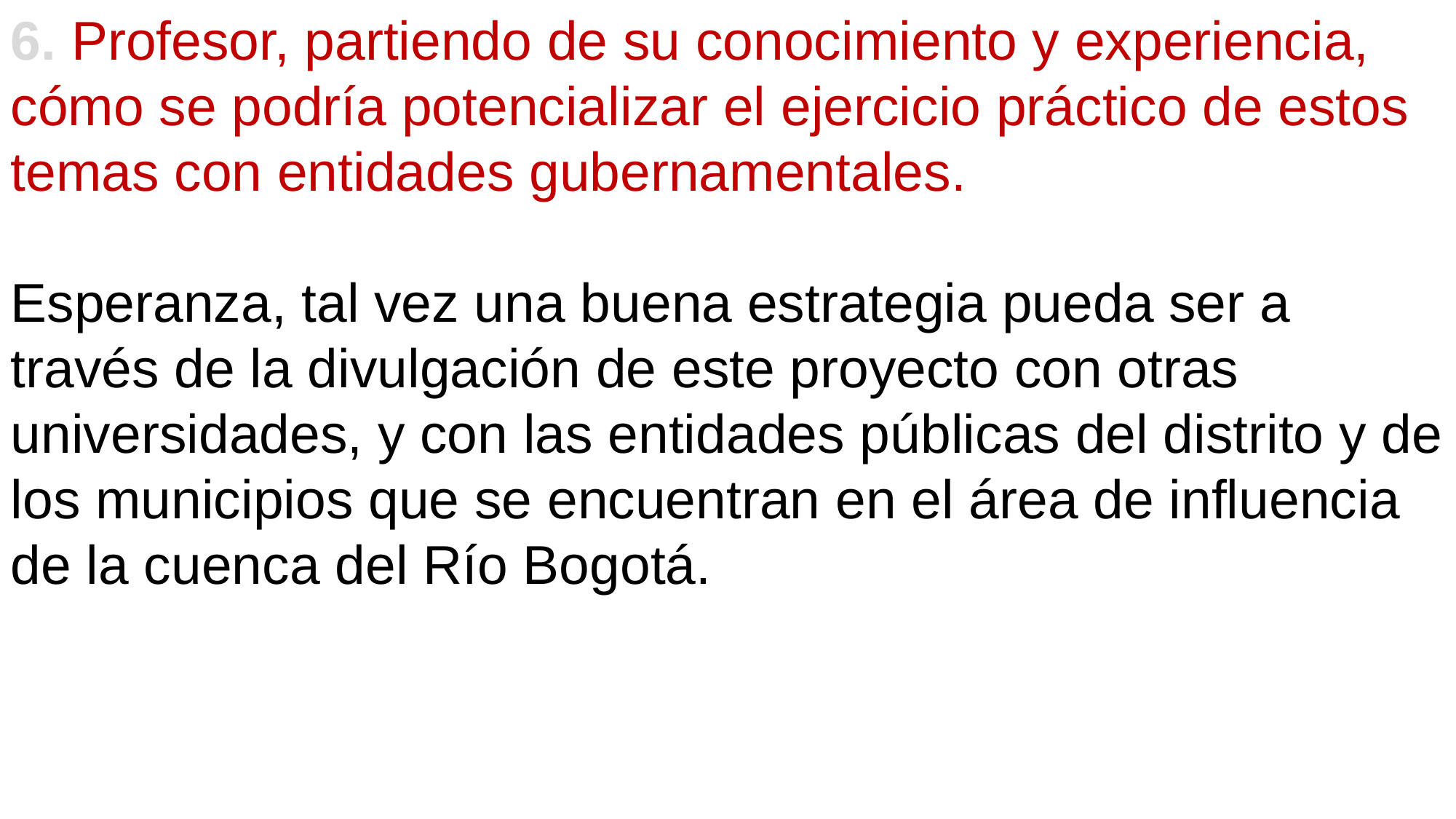

6. Profesor, partiendo de su conocimiento y experiencia, cómo se podría potencializar el ejercicio práctico de estos temas con entidades gubernamentales.

Esperanza, tal vez una buena estrategia pueda ser a través de la divulgación de este proyecto con otras universidades, y con las entidades públicas del distrito y de los municipios que se encuentran en el área de influencia de la cuenca del Río Bogotá.